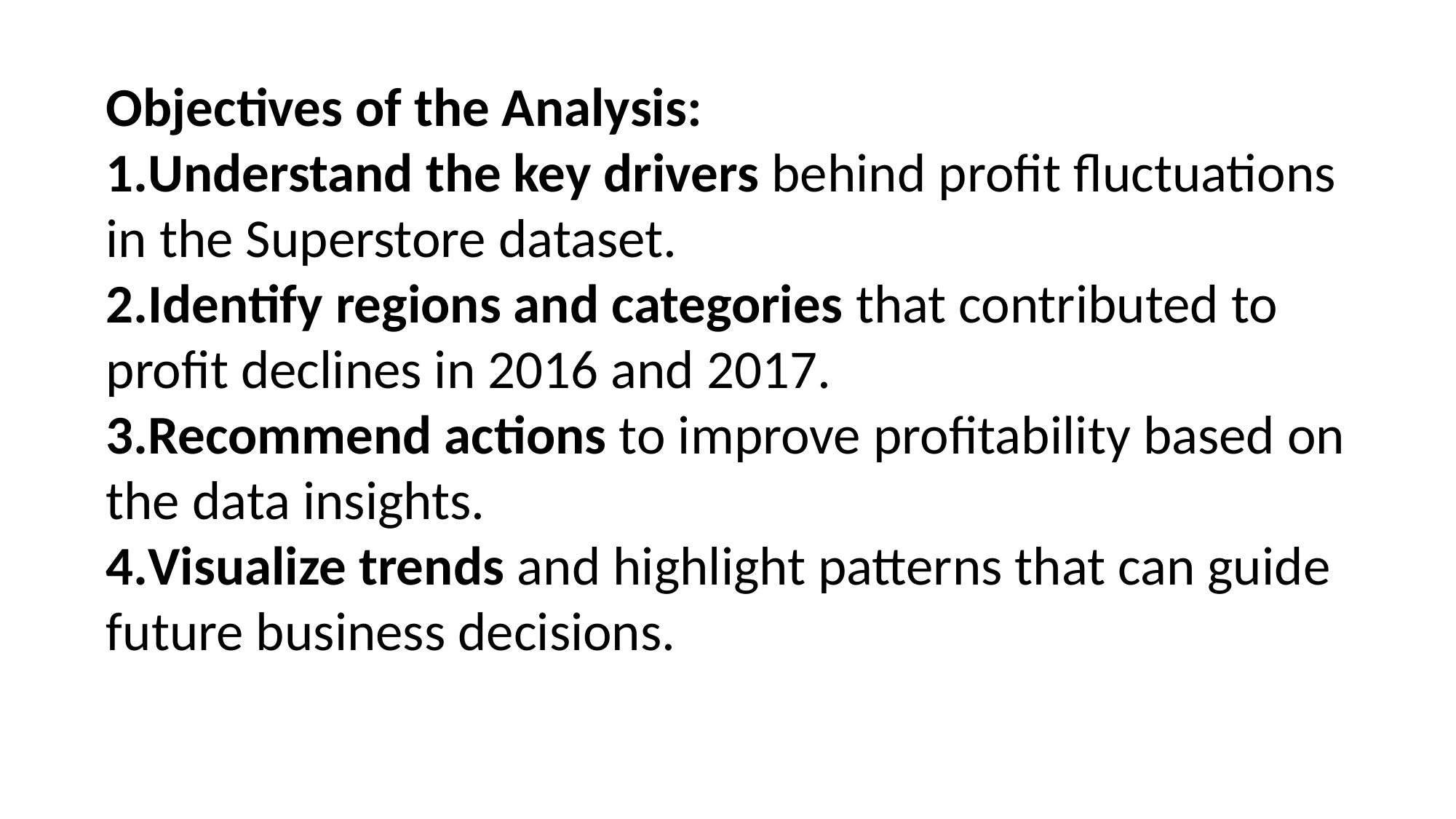

Objectives of the Analysis:
Understand the key drivers behind profit fluctuations in the Superstore dataset.
Identify regions and categories that contributed to profit declines in 2016 and 2017.
Recommend actions to improve profitability based on the data insights.
Visualize trends and highlight patterns that can guide future business decisions.